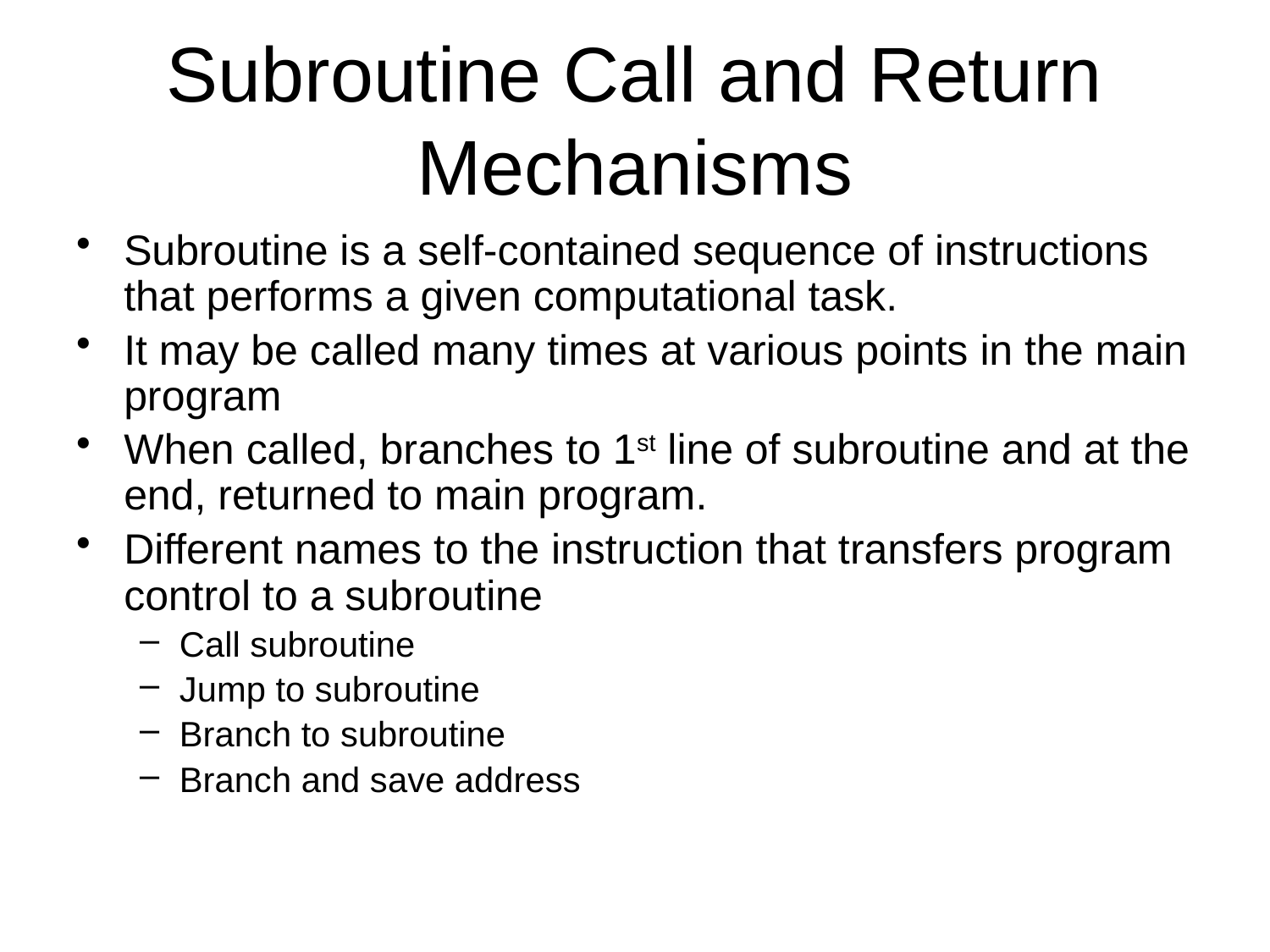

# Subroutine Call and Return Mechanisms
Subroutine is a self-contained sequence of instructions that performs a given computational task.
It may be called many times at various points in the main program
When called, branches to 1st line of subroutine and at the end, returned to main program.
Different names to the instruction that transfers program control to a subroutine
Call subroutine
Jump to subroutine
Branch to subroutine
Branch and save address